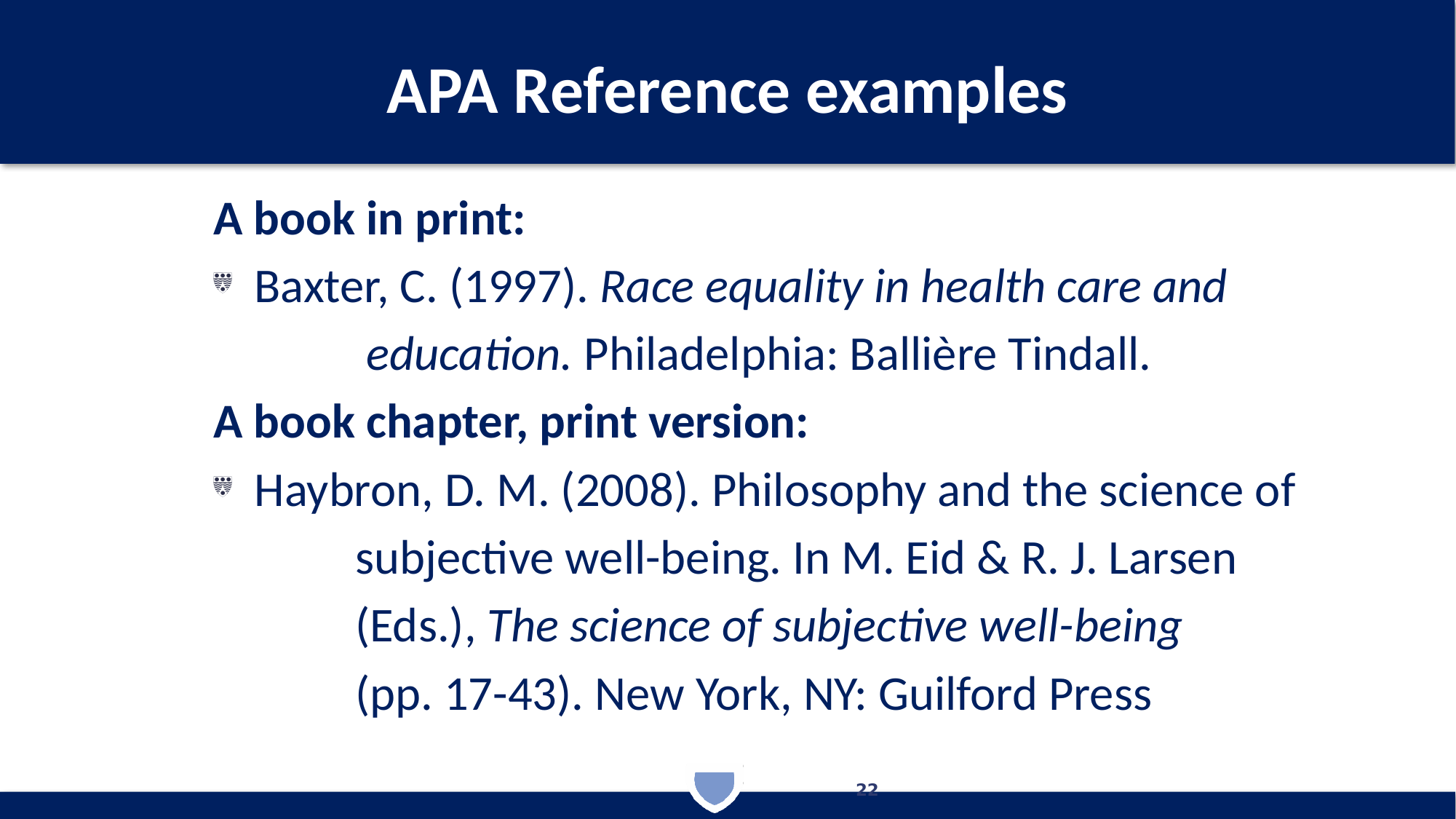

# APA Reference examples
A book in print:
Baxter, C. (1997). Race equality in health care and
              education. Philadelphia: Ballière Tindall.
A book chapter, print version:
Haybron, D. M. (2008). Philosophy and the science of
             subjective well-being. In M. Eid & R. J. Larsen
             (Eds.), The science of subjective well-being
             (pp. 17-43). New York, NY: Guilford Press
22